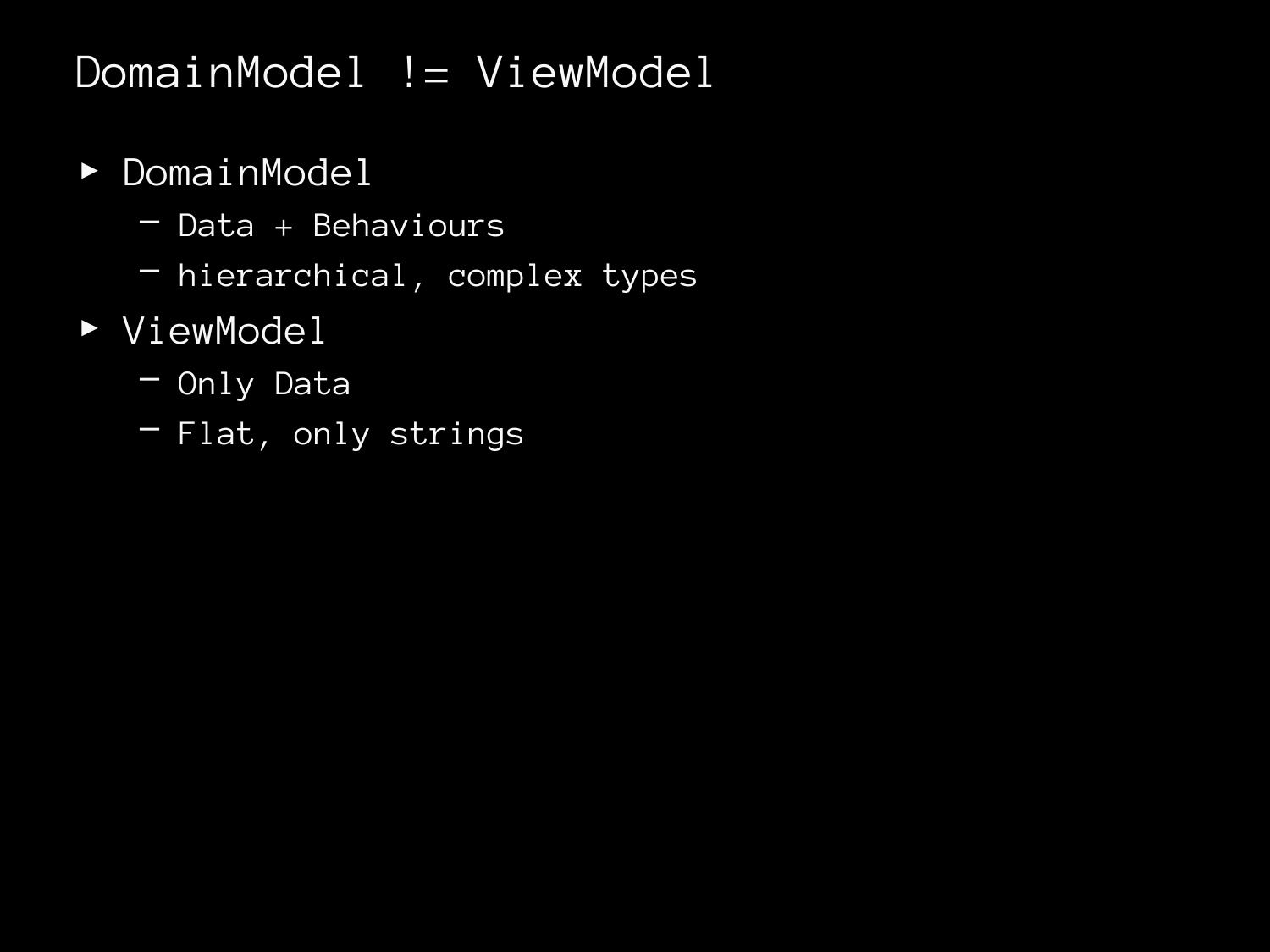

# DomainModel != ViewModel
DomainModel
Data + Behaviours
hierarchical, complex types
ViewModel
Only Data
Flat, only strings